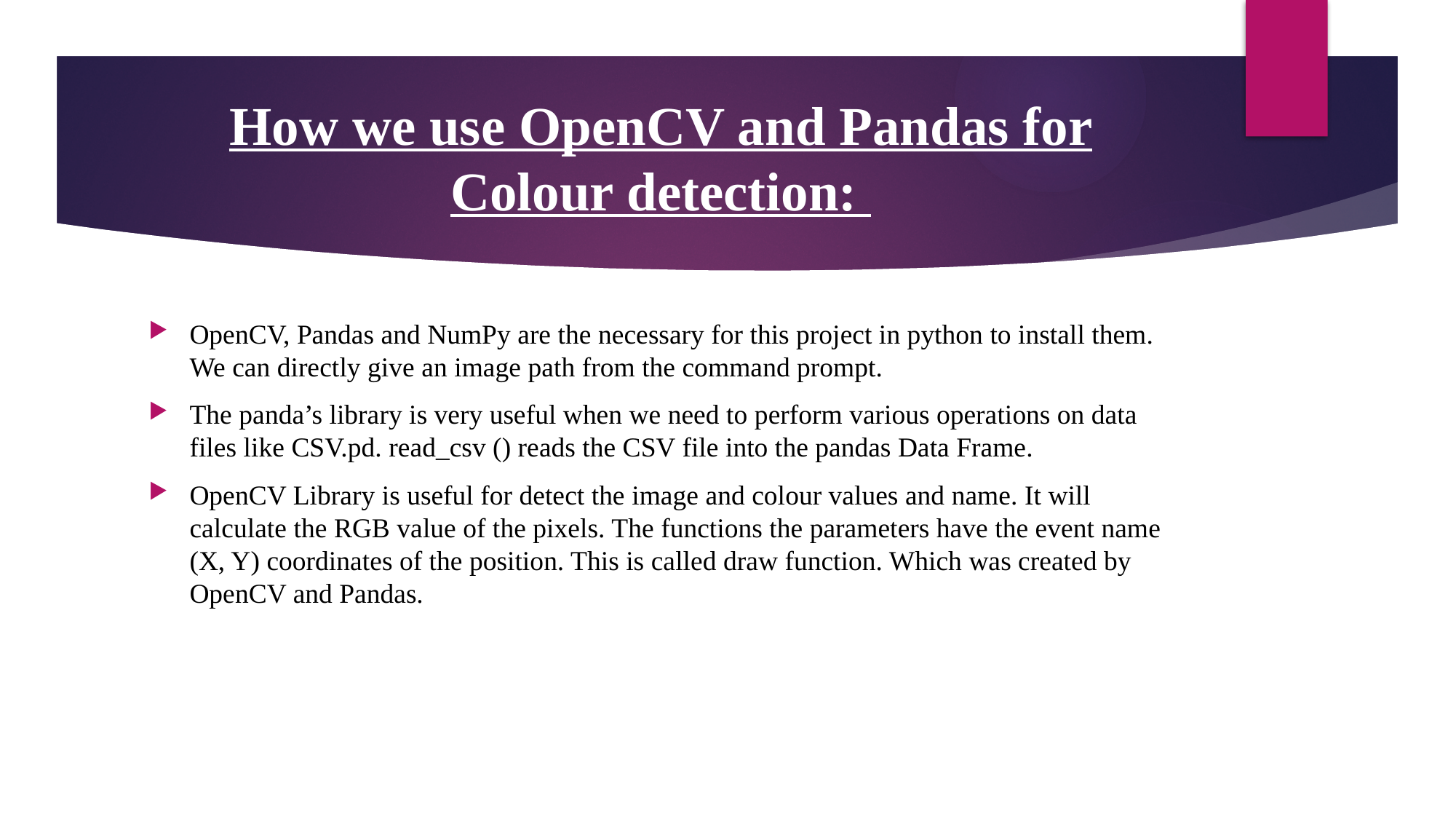

# How we use OpenCV and Pandas for Colour detection:
OpenCV, Pandas and NumPy are the necessary for this project in python to install them. We can directly give an image path from the command prompt.
The panda’s library is very useful when we need to perform various operations on data files like CSV.pd. read_csv () reads the CSV file into the pandas Data Frame.
OpenCV Library is useful for detect the image and colour values and name. It will calculate the RGB value of the pixels. The functions the parameters have the event name (X, Y) coordinates of the position. This is called draw function. Which was created by OpenCV and Pandas.